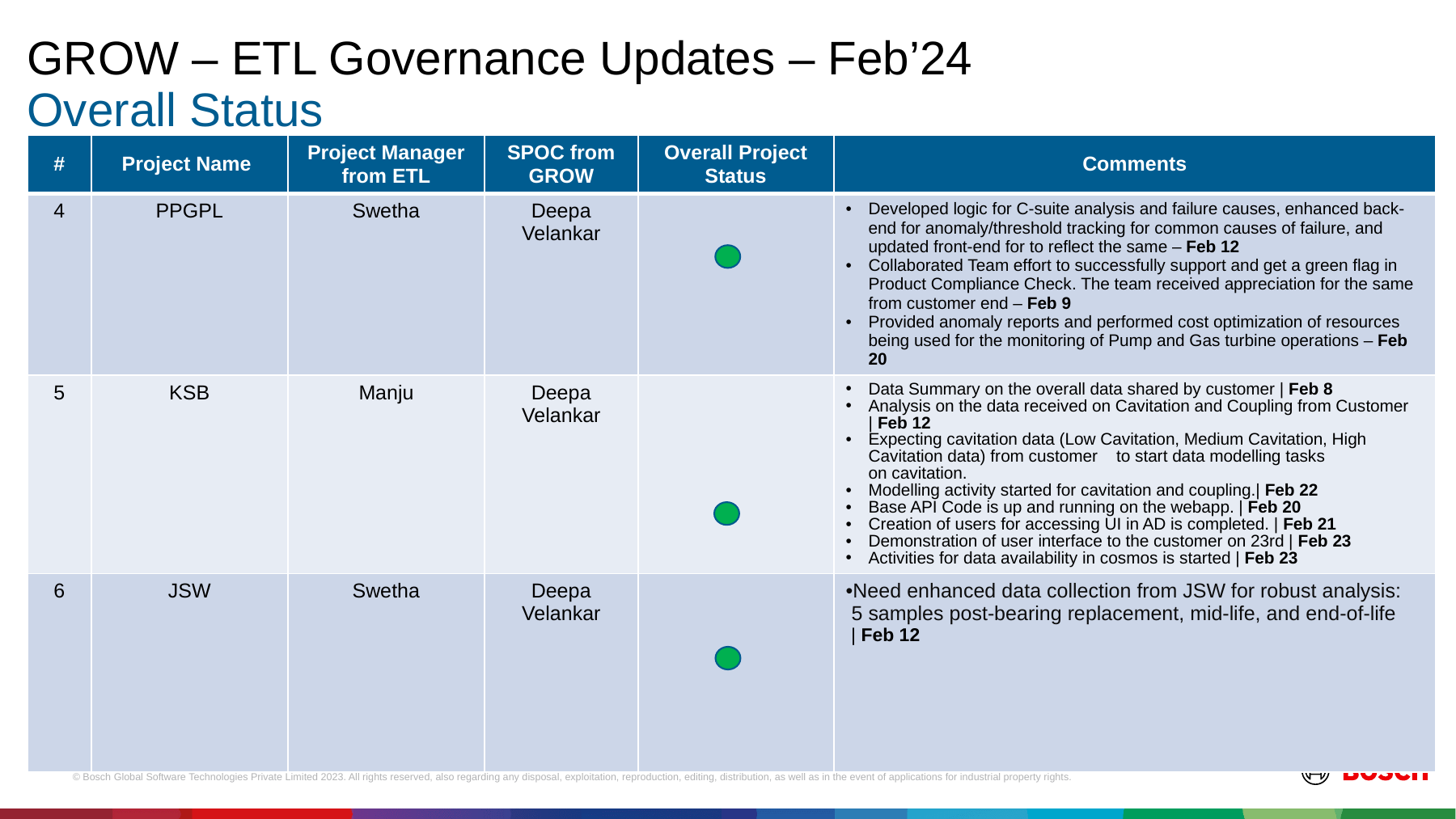

GROW – ETL Governance Updates – Feb’24

# Overall Status
| # | Project Name | Project Manager from ETL | SPOC from GROW | Overall Project Status | Comments |
| --- | --- | --- | --- | --- | --- |
| 4 | PPGPL | Swetha | Deepa Velankar |  | Developed logic for C-suite analysis and failure causes, enhanced back-end for anomaly/threshold tracking for common causes of failure, and updated front-end for to reflect the same – Feb 12 Collaborated Team effort to successfully support and get a green flag in Product Compliance Check. The team received appreciation for the same from customer end – Feb 9 Provided anomaly reports and performed cost optimization of resources being used for the monitoring of Pump and Gas turbine operations – Feb 20 |
| 5 | KSB | Manju | Deepa Velankar |  | Data Summary on the overall data shared by customer | Feb 8 Analysis on the data received on Cavitation and Coupling from Customer  | Feb 12 Expecting cavitation data (Low Cavitation, Medium Cavitation, High Cavitation data) from customer    to start data modelling tasks on cavitation.  Modelling activity started for cavitation and coupling.| Feb 22 Base API Code is up and running on the webapp. | Feb 20 Creation of users for accessing UI in AD is completed. | Feb 21 Demonstration of user interface to the customer on 23rd | Feb 23 Activities for data availability in cosmos is started | Feb 23 |
| 6 | JSW | Swetha | Deepa Velankar |  | Need enhanced data collection from JSW for robust analysis:  5 samples post-bearing replacement, mid-life, and end-of-life  | Feb 12 |